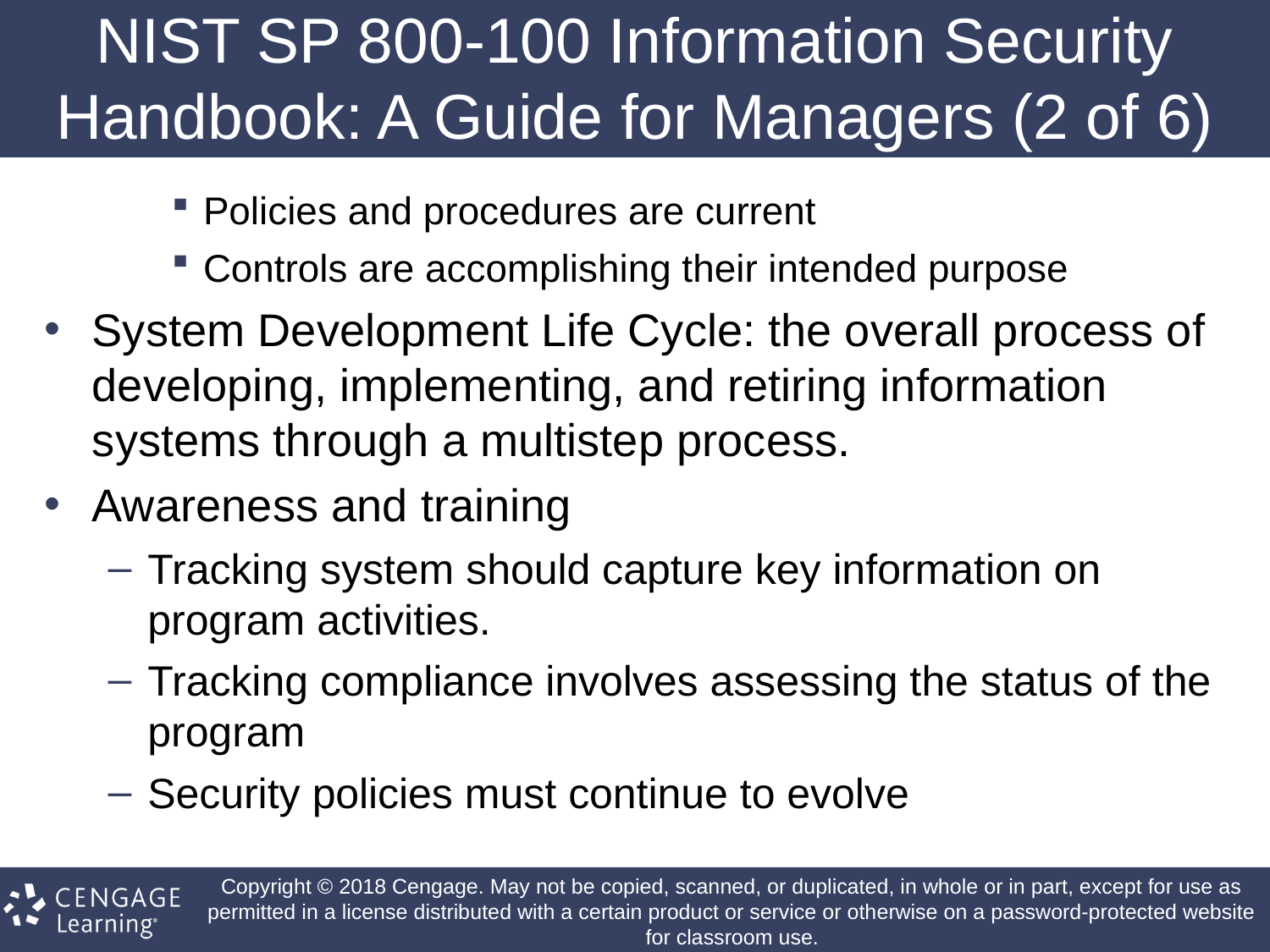

# NIST SP 800-100 Information Security Handbook: A Guide for Managers (2 of 6)
Policies and procedures are current
Controls are accomplishing their intended purpose
System Development Life Cycle: the overall process of developing, implementing, and retiring information systems through a multistep process.
Awareness and training
Tracking system should capture key information on program activities.
Tracking compliance involves assessing the status of the program
Security policies must continue to evolve